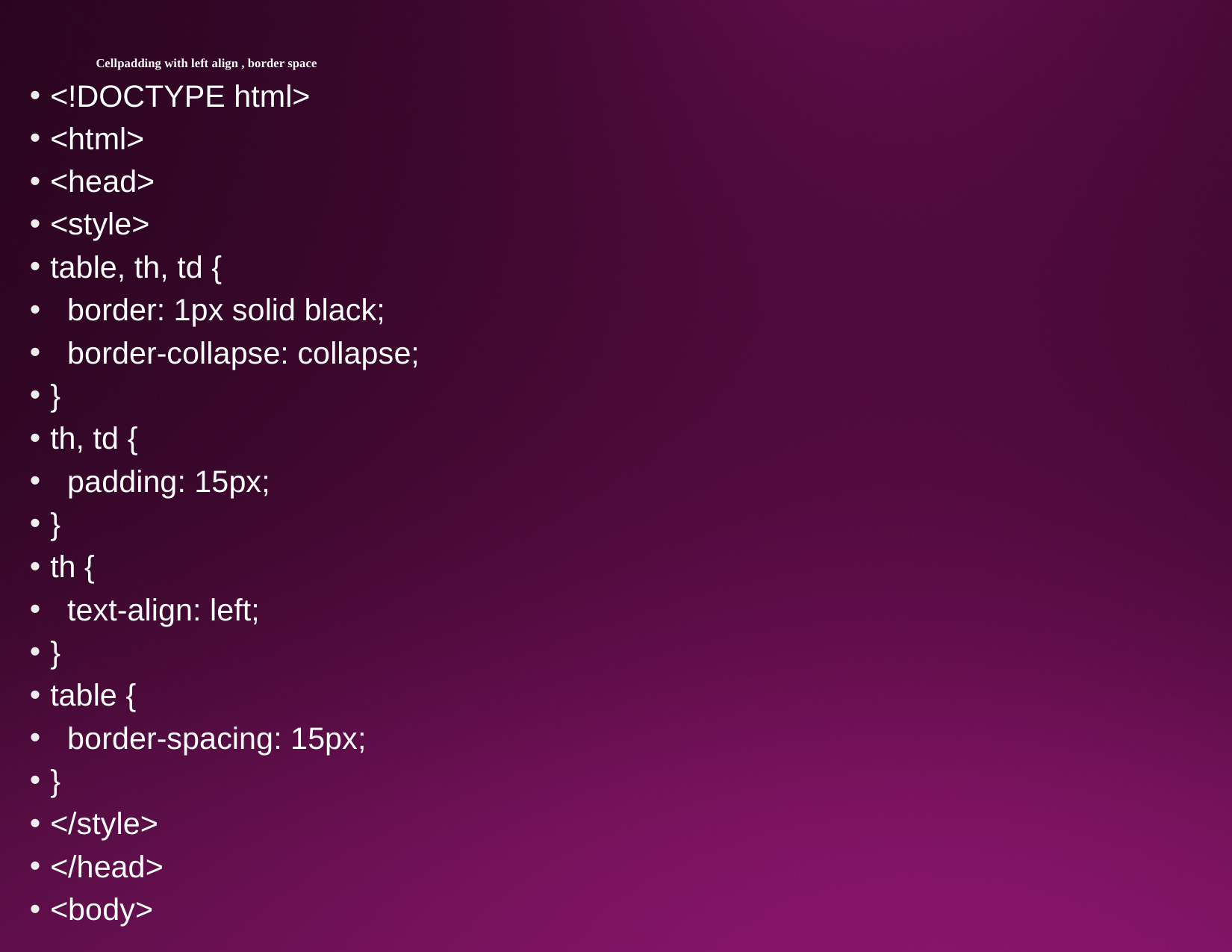

# Cellpadding with left align , border space
<!DOCTYPE html>
<html>
<head>
<style>
table, th, td {
  border: 1px solid black;
  border-collapse: collapse;
}
th, td {
  padding: 15px;
}
th {
  text-align: left;
}
table {
  border-spacing: 15px;
}
</style>
</head>
<body>